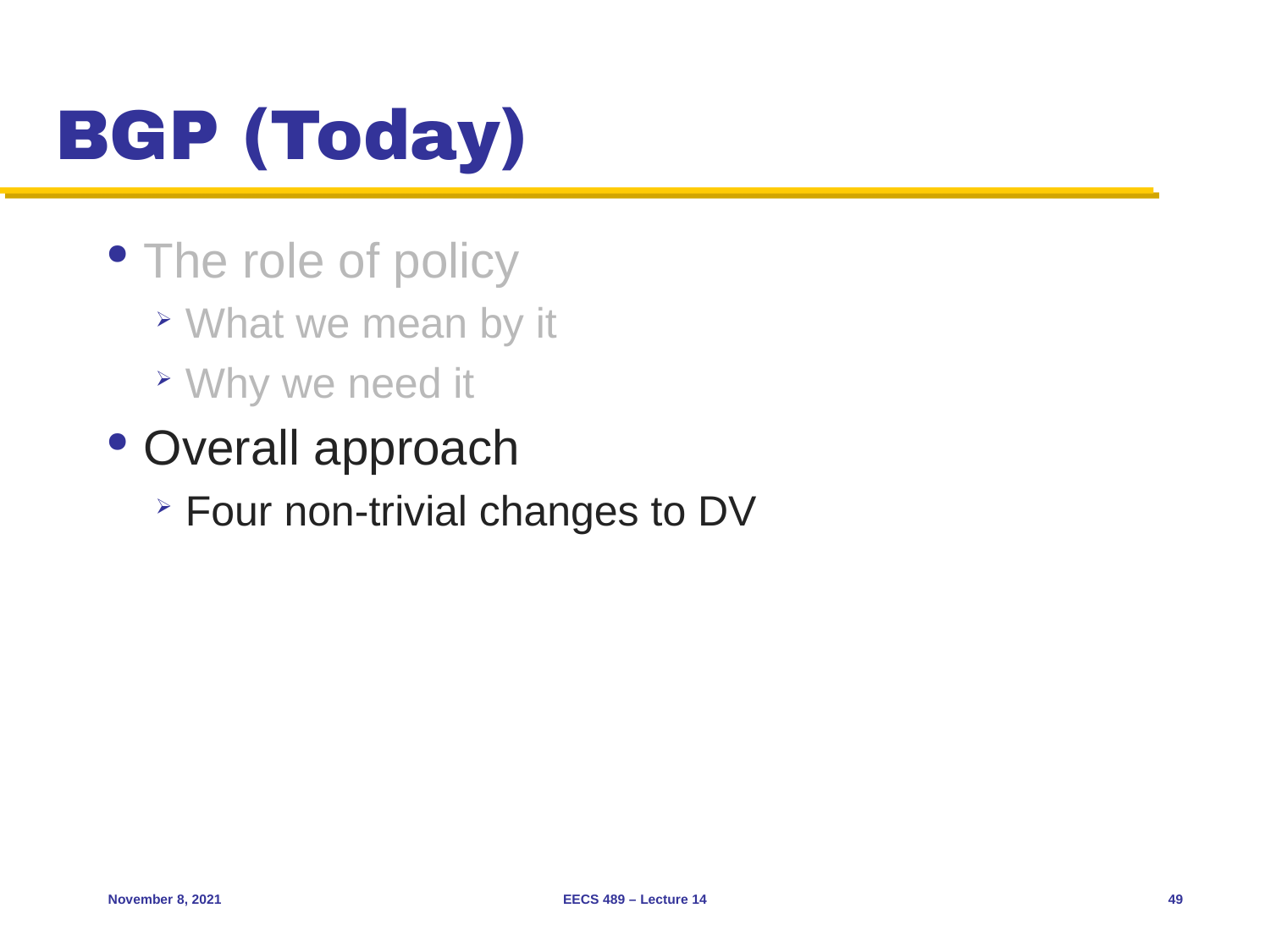

# BGP (Today)
The role of policy
What we mean by it
Why we need it
Overall approach
Four non-trivial changes to DV

November 8, 2021
EECS 489 – Lecture 14
49